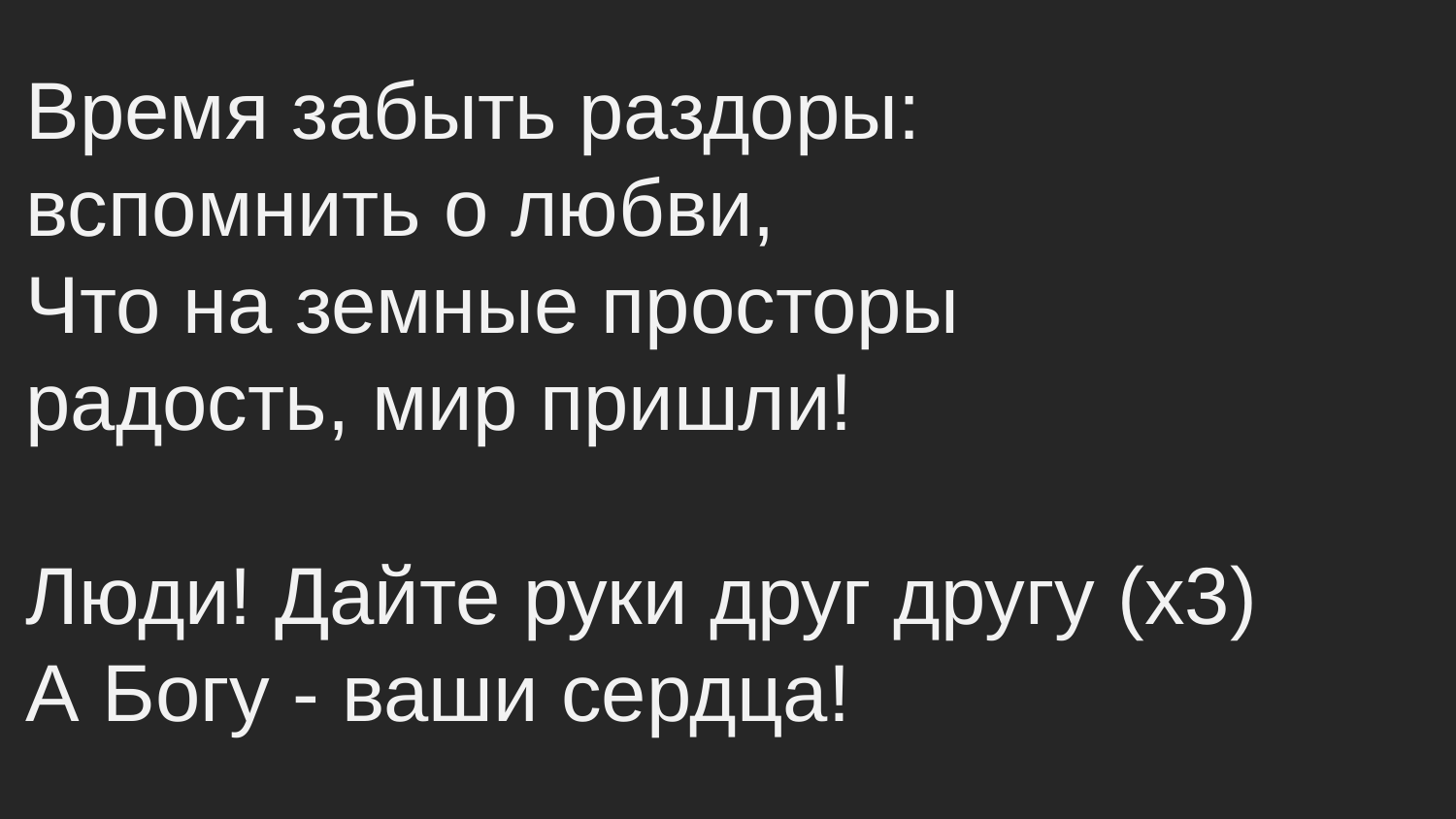

Время забыть раздоры:
вспомнить о любви,
Что на земные просторы
радость, мир пришли!

Люди! Дайте руки друг другу (x3)
А Богу - ваши сердца!